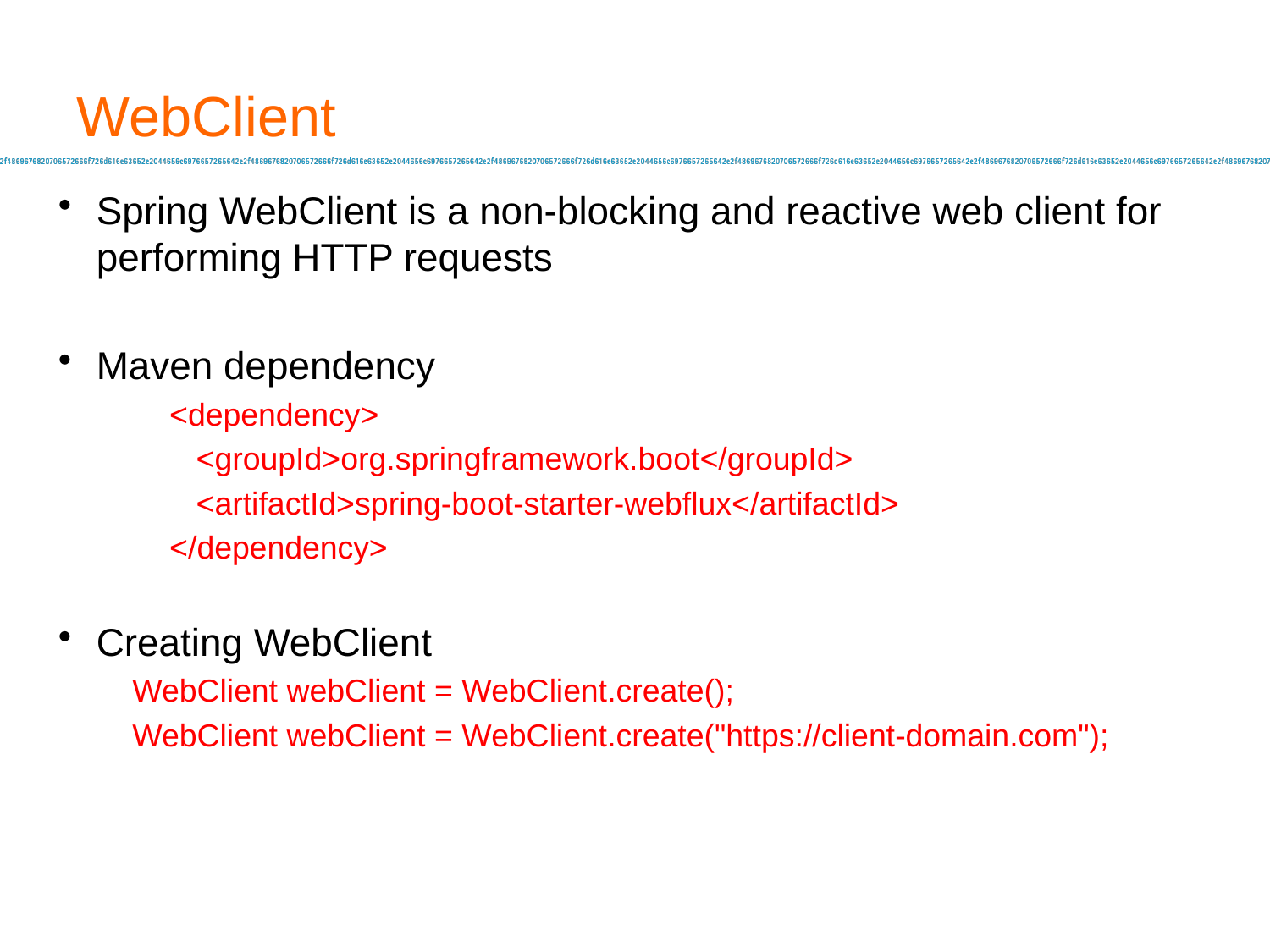

# WebClient
Spring WebClient is a non-blocking and reactive web client for performing HTTP requests

Maven dependency
<dependency>
   <groupId>org.springframework.boot</groupId>
   <artifactId>spring-boot-starter-webflux</artifactId>
</dependency>

Creating WebClient
WebClient webClient = WebClient.create();
WebClient webClient = WebClient.create("https://client-domain.com");